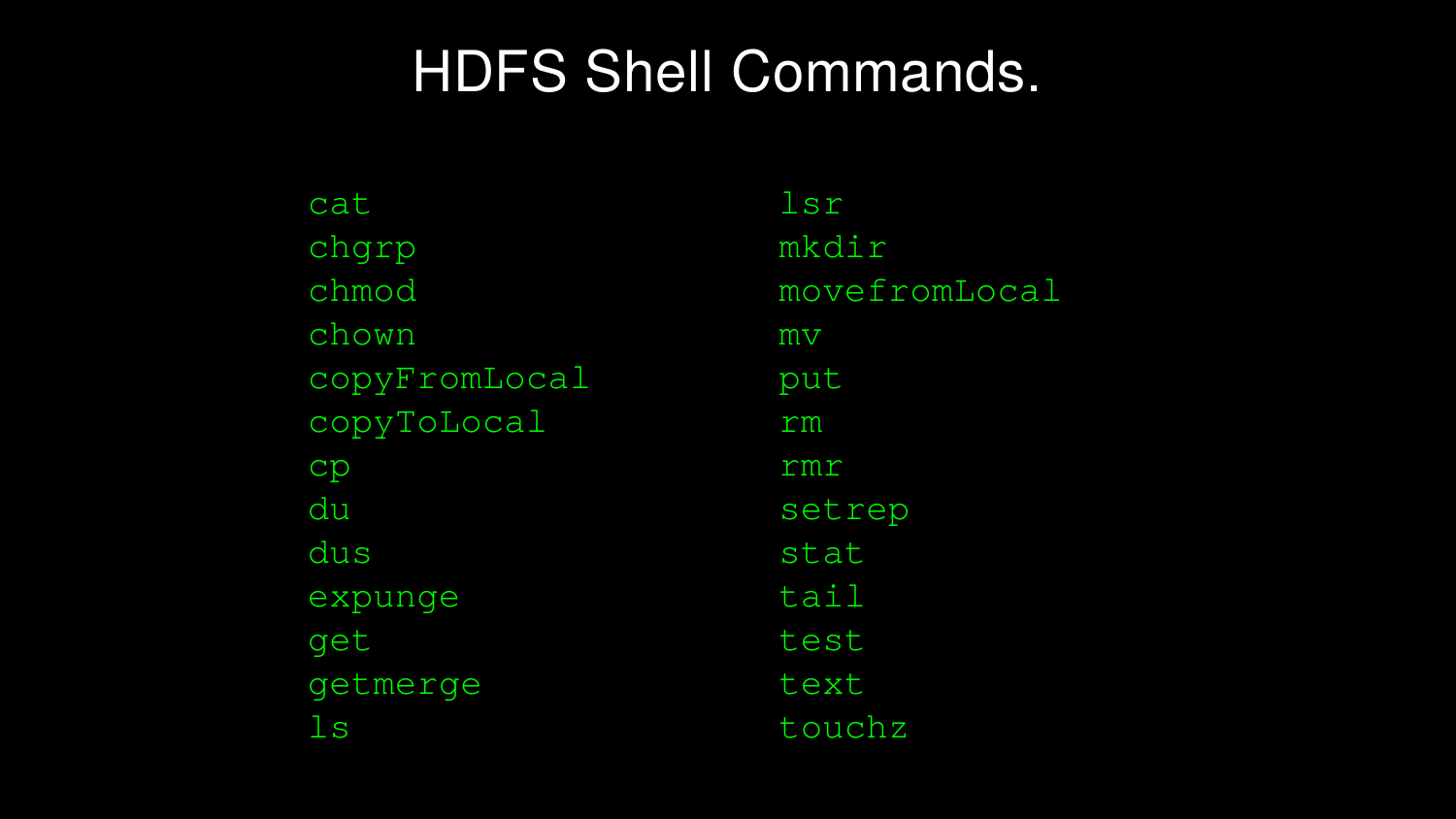

# HDFS Shell Commands.
cat
chgrp
chmod
chown
copyFromLocal
copyToLocal
cp
du
dus
expunge
get
getmerge
ls
lsr
mkdir
movefromLocal
mv
put
rm
rmr
setrep
stat
tail
test
text
touchz